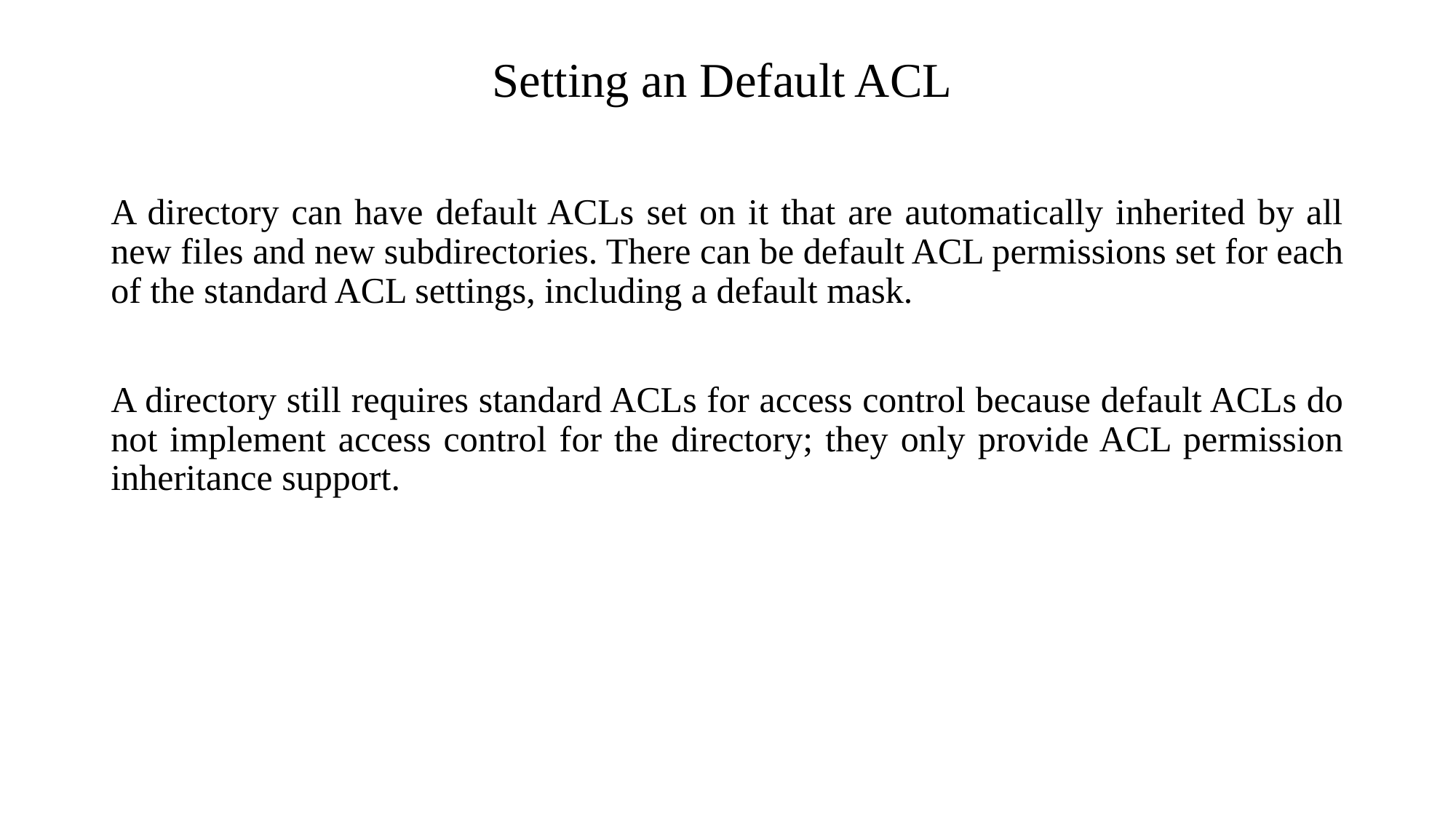

# Setting an Default ACL
A directory can have default ACLs set on it that are automatically inherited by all new files and new subdirectories. There can be default ACL permissions set for each of the standard ACL settings, including a default mask.

A directory still requires standard ACLs for access control because default ACLs do not implement access control for the directory; they only provide ACL permission inheritance support.